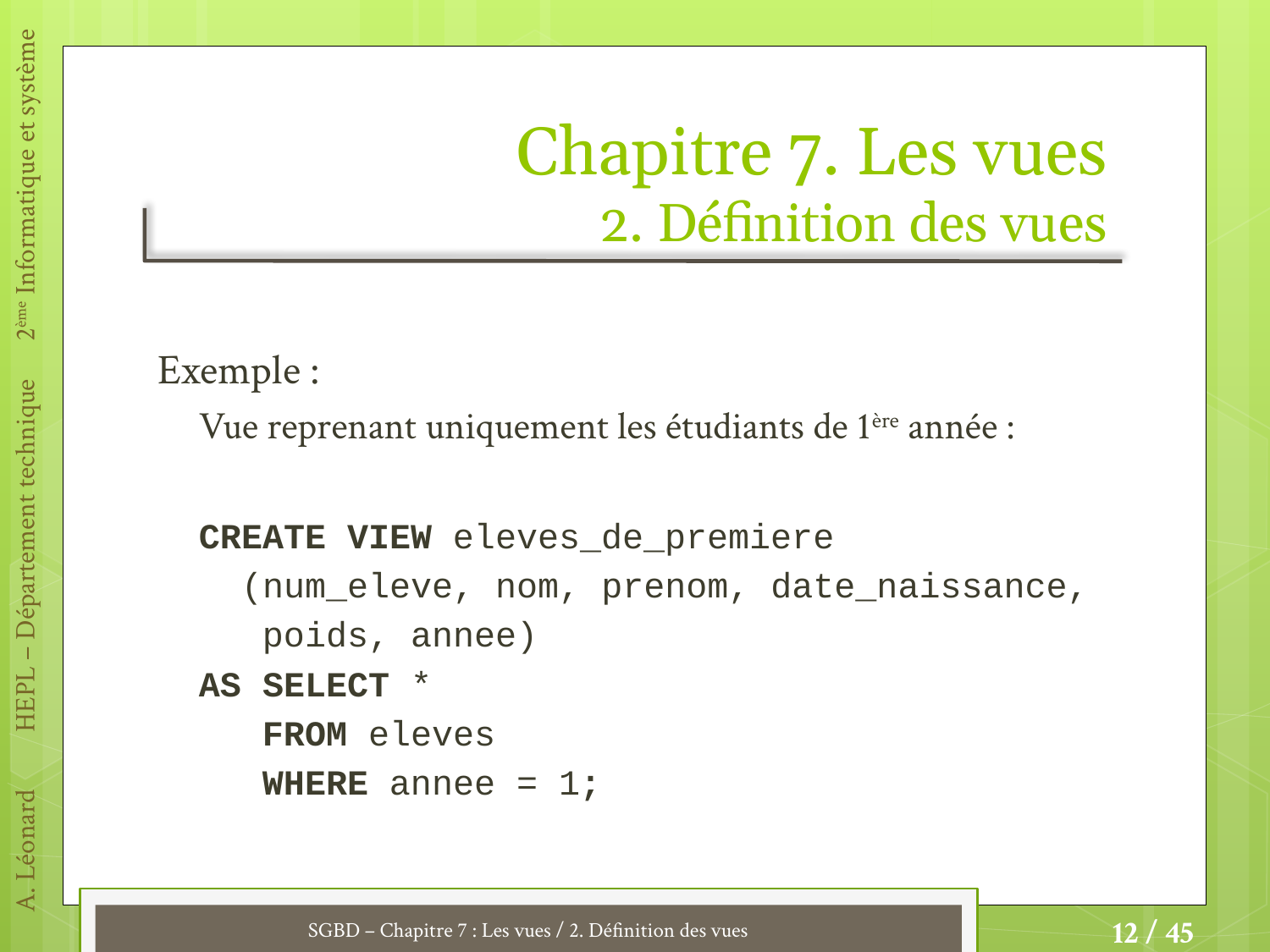

# Chapitre 7. Les vues 2. Définition des vues
Exemple :
Vue reprenant uniquement les étudiants de 1ère année :

CREATE VIEW eleves_de_premiere
  (num_eleve, nom, prenom, date_naissance,
   poids, annee)
AS SELECT *
   FROM eleves
   WHERE annee = 1;
SGBD – Chapitre 7 : Les vues / 2. Définition des vues